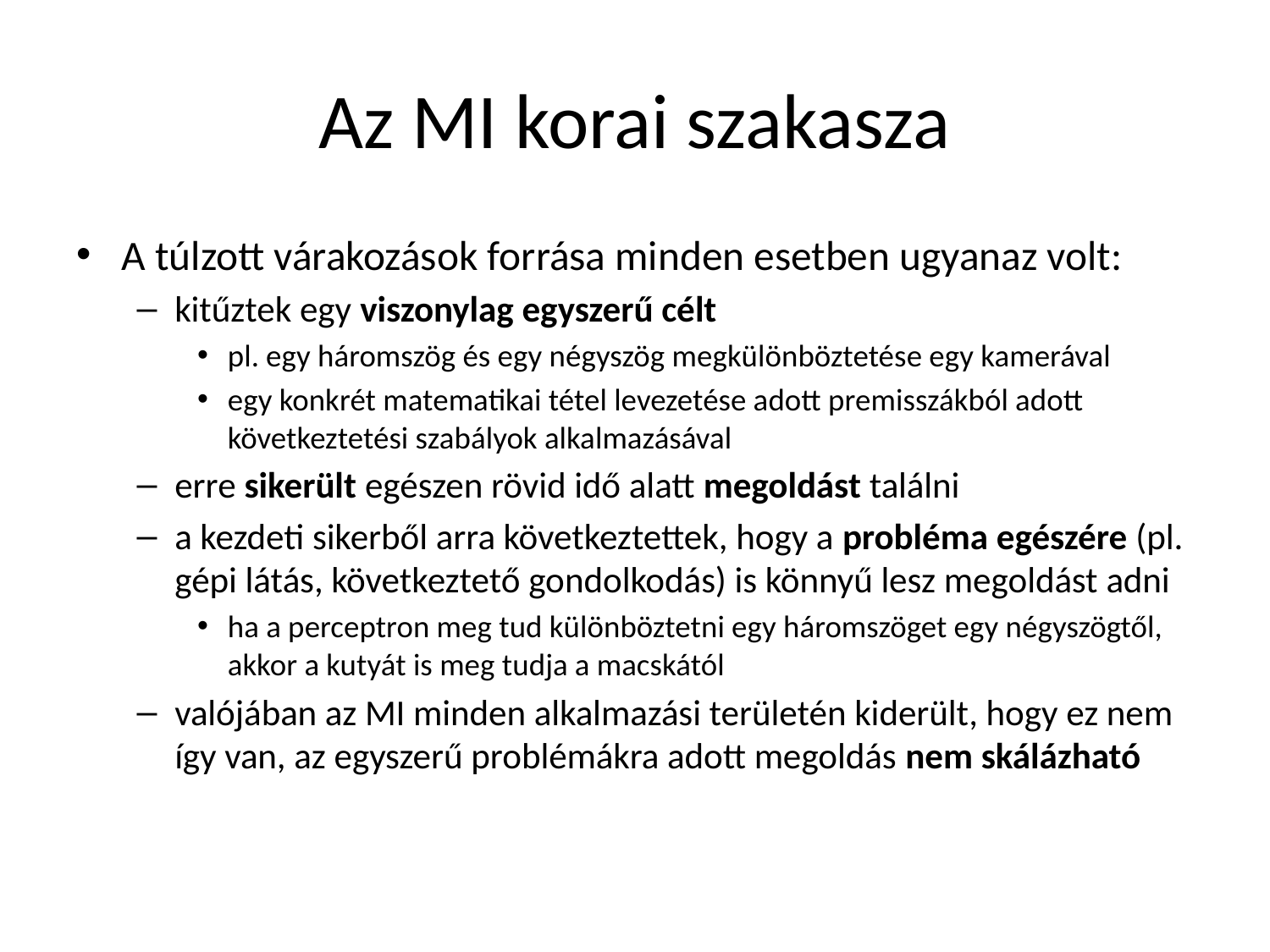

# Az MI korai szakasza
A túlzott várakozások forrása minden esetben ugyanaz volt:
kitűztek egy viszonylag egyszerű célt
pl. egy háromszög és egy négyszög megkülönböztetése egy kamerával
egy konkrét matematikai tétel levezetése adott premisszákból adott következtetési szabályok alkalmazásával
erre sikerült egészen rövid idő alatt megoldást találni
a kezdeti sikerből arra következtettek, hogy a probléma egészére (pl. gépi látás, következtető gondolkodás) is könnyű lesz megoldást adni
ha a perceptron meg tud különböztetni egy háromszöget egy négyszögtől, akkor a kutyát is meg tudja a macskától
valójában az MI minden alkalmazási területén kiderült, hogy ez nem így van, az egyszerű problémákra adott megoldás nem skálázható